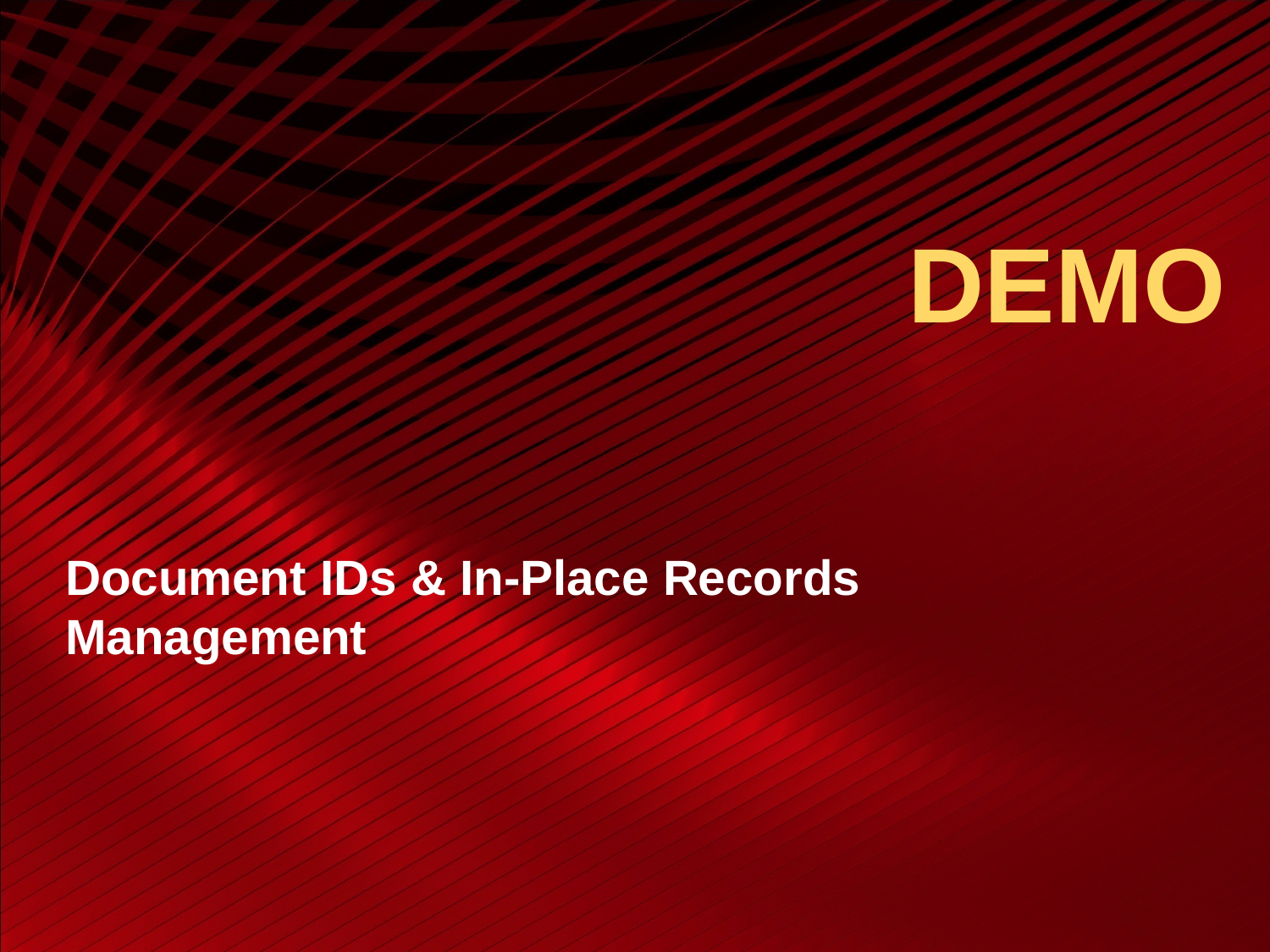

# DEMO
Document IDs & In-Place Records Management